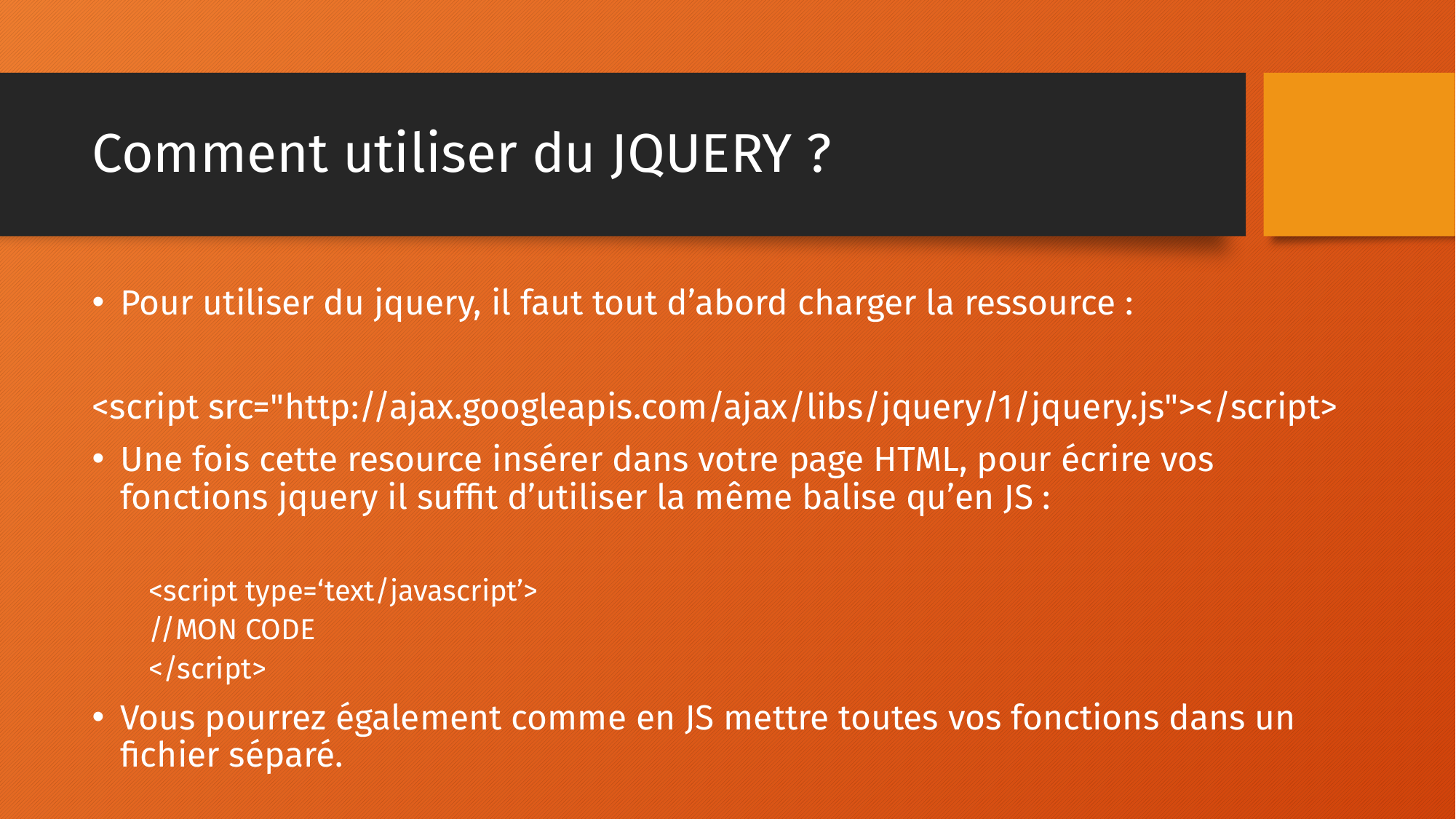

# Comment utiliser du JQUERY ?
Pour utiliser du jquery, il faut tout d’abord charger la ressource :

<script src="http://ajax.googleapis.com/ajax/libs/jquery/1/jquery.js"></script>
Une fois cette resource insérer dans votre page HTML, pour écrire vos fonctions jquery il suffit d’utiliser la même balise qu’en JS :

<script type=‘text/javascript’>
//MON CODE
</script>
Vous pourrez également comme en JS mettre toutes vos fonctions dans un fichier séparé.